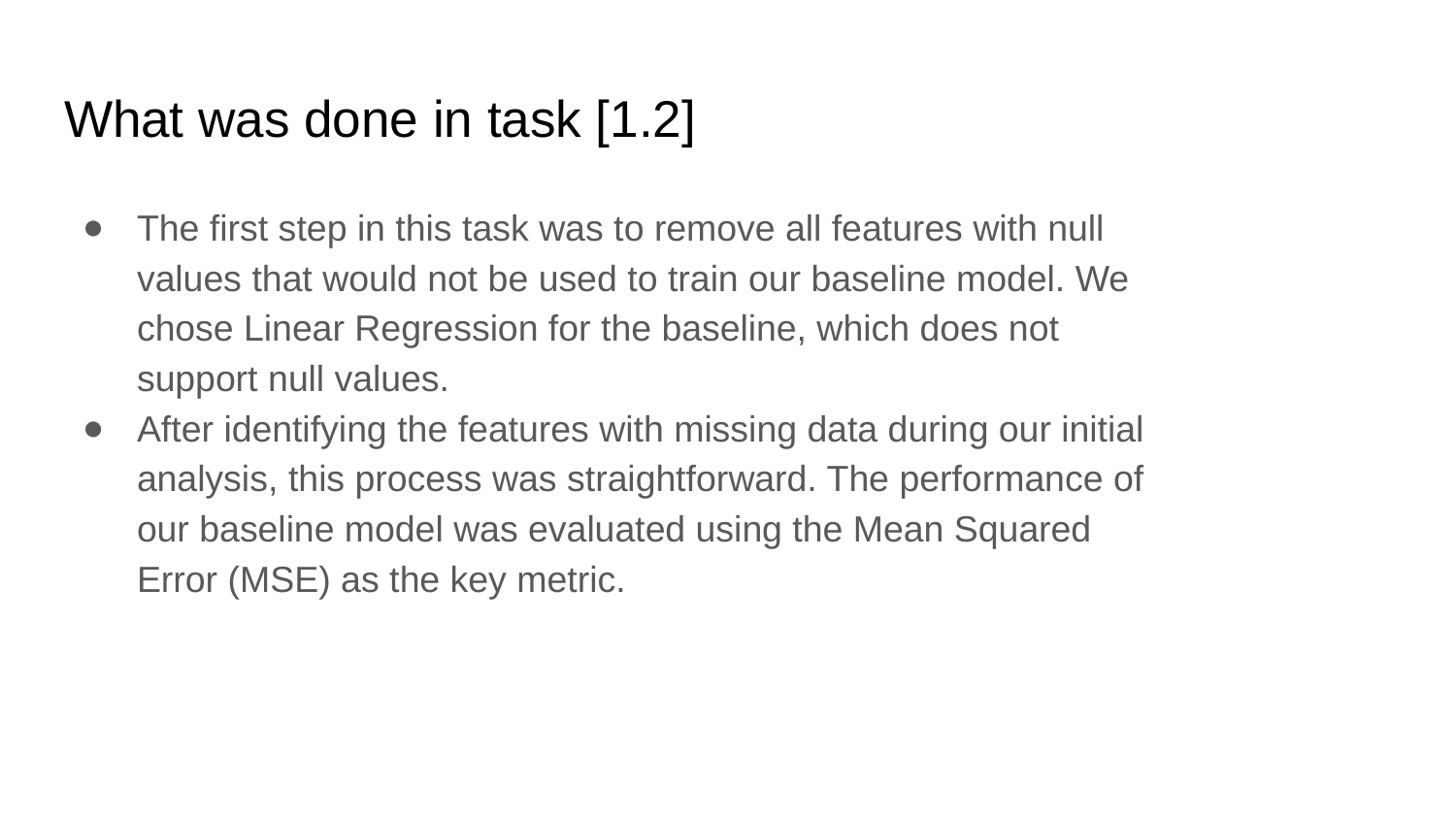

# What was done in task [1.2]
The first step in this task was to remove all features with null values that would not be used to train our baseline model. We chose Linear Regression for the baseline, which does not support null values.
After identifying the features with missing data during our initial analysis, this process was straightforward. The performance of our baseline model was evaluated using the Mean Squared Error (MSE) as the key metric.